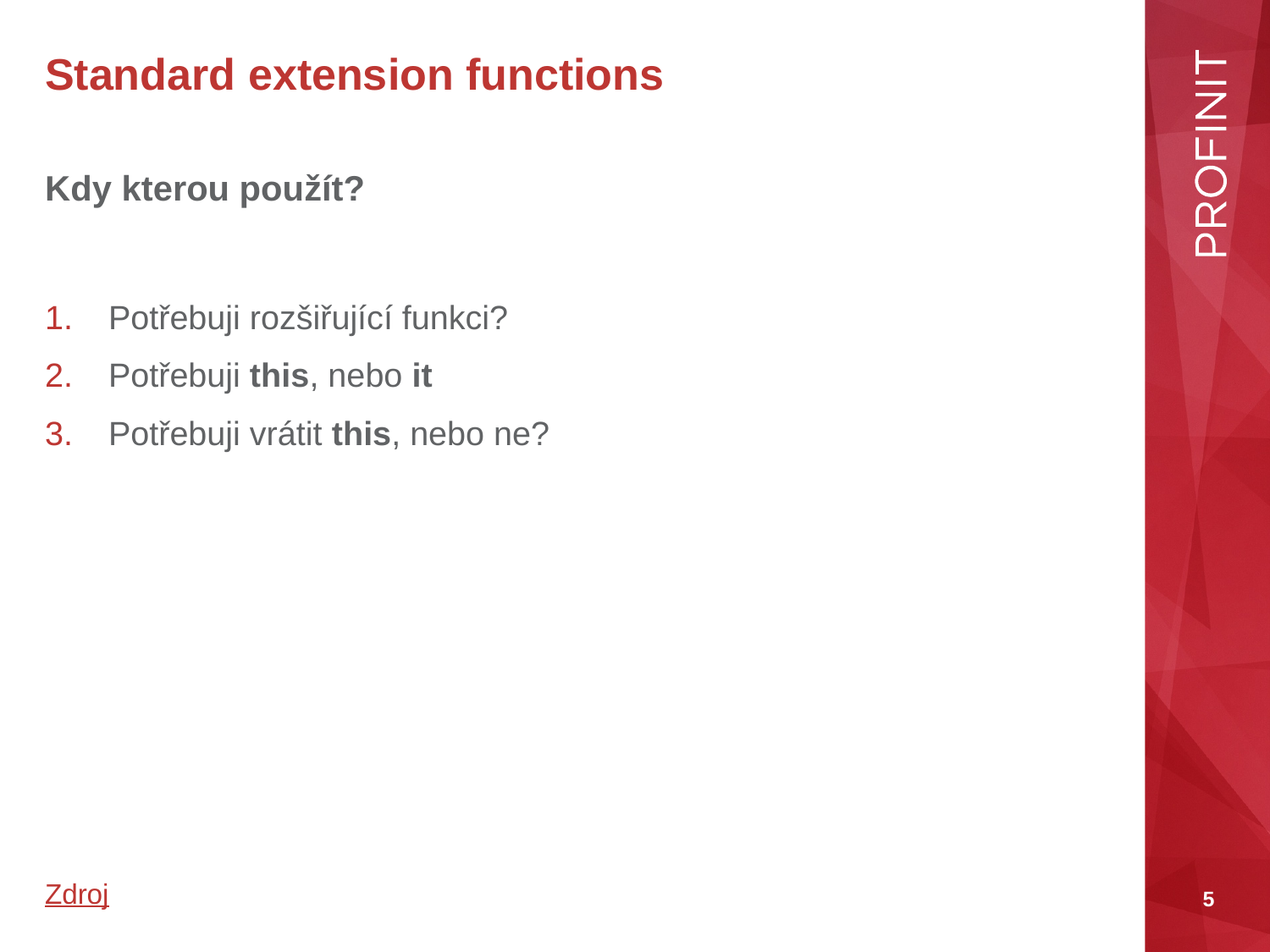

# Standard extension functions
Kdy kterou použít?
Potřebuji rozšiřující funkci?
Potřebuji this, nebo it
Potřebuji vrátit this, nebo ne?

Zdroj